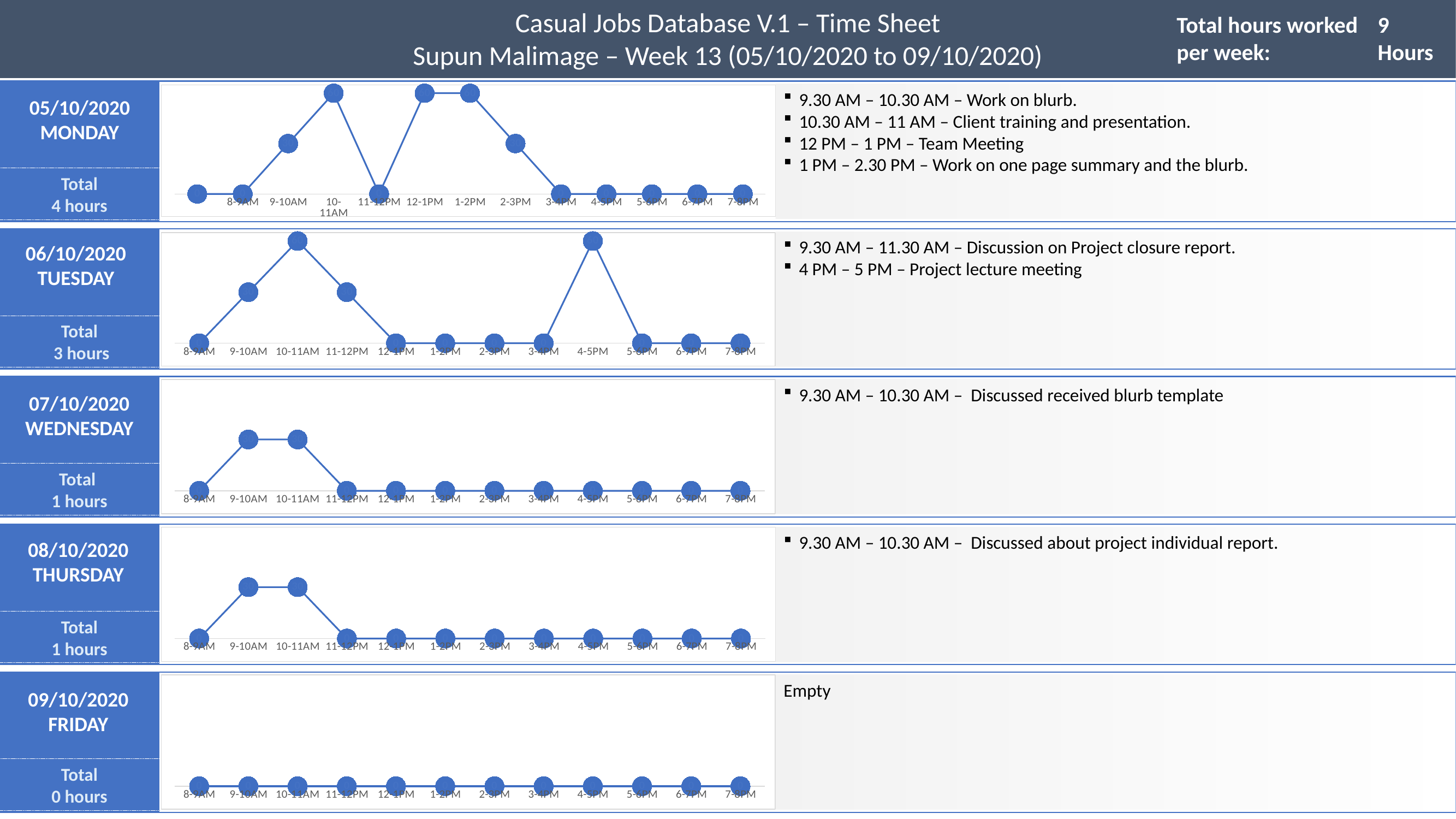

Casual Jobs Database V.1 – Time Sheet
Supun Malimage – Week 13 (05/10/2020 to 09/10/2020)
Total hours worked per week:
9 Hours

### Chart

| Category |  |
|---|---|
|   | 0.0 |
| 8-9AM | 0.0 |
| 9-10AM | 30.0 |
| 10-11AM | 60.0 |
| 11-12PM | 0.0 |
| 12-1PM | 60.0 |
| 1-2PM | 60.0 |
| 2-3PM | 30.0 |
| 3-4PM | 0.0 |
| 4-5PM | 0.0 |
| 5-6PM | 0.0 |
| 6-7PM | 0.0 |
| 7-8PM | 0.0 |
9.30 AM – 10.30 AM – Work on blurb.
10.30 AM – 11 AM – Client training and presentation.
12 PM – 1 PM – Team Meeting
1 PM – 2.30 PM – Work on one page summary and the blurb.
05/10/2020
MONDAY
Total
4 hours

### Chart

| Category | Series 1 |
|---|---|
| 8-9AM | 0.0 |
| 9-10AM | 30.0 |
| 10-11AM | 60.0 |
| 11-12PM | 30.0 |
| 12-1PM | 0.0 |
| 1-2PM | 0.0 |
| 2-3PM | 0.0 |
| 3-4PM | 0.0 |
| 4-5PM | 60.0 |
| 5-6PM | 0.0 |
| 6-7PM | 0.0 |
| 7-8PM | 0.0 |
9.30 AM – 11.30 AM – Discussion on Project closure report.
4 PM – 5 PM – Project lecture meeting
06/10/2020
TUESDAY
Total
 3 hours

### Chart

| Category | Series 1 |
|---|---|
| 8-9AM | 0.0 |
| 9-10AM | 30.0 |
| 10-11AM | 30.0 |
| 11-12PM | 0.0 |
| 12-1PM | 0.0 |
| 1-2PM | 0.0 |
| 2-3PM | 0.0 |
| 3-4PM | 0.0 |
| 4-5PM | 0.0 |
| 5-6PM | 0.0 |
| 6-7PM | 0.0 |
| 7-8PM | 0.0 |
9.30 AM – 10.30 AM –  Discussed received blurb template
07/10/2020
WEDNESDAY
Total
1 hours

### Chart

| Category | Series 1 |
|---|---|
| 8-9AM | 0.0 |
| 9-10AM | 30.0 |
| 10-11AM | 30.0 |
| 11-12PM | 0.0 |
| 12-1PM | 0.0 |
| 1-2PM | 0.0 |
| 2-3PM | 0.0 |
| 3-4PM | 0.0 |
| 4-5PM | 0.0 |
| 5-6PM | 0.0 |
| 6-7PM | 0.0 |
| 7-8PM | 0.0 |
9.30 AM – 10.30 AM –  Discussed about project individual report.
08/10/2020
THURSDAY
Total
1 hours

### Chart

| Category | Series 1 |
|---|---|
| 8-9AM | 0.0 |
| 9-10AM | 0.0 |
| 10-11AM | 0.0 |
| 11-12PM | 0.0 |
| 12-1PM | 0.0 |
| 1-2PM | 0.0 |
| 2-3PM | 0.0 |
| 3-4PM | 0.0 |
| 4-5PM | 0.0 |
| 5-6PM | 0.0 |
| 6-7PM | 0.0 |
| 7-8PM | 0.0 |
Empty
09/10/2020
FRIDAY
Total
0 hours